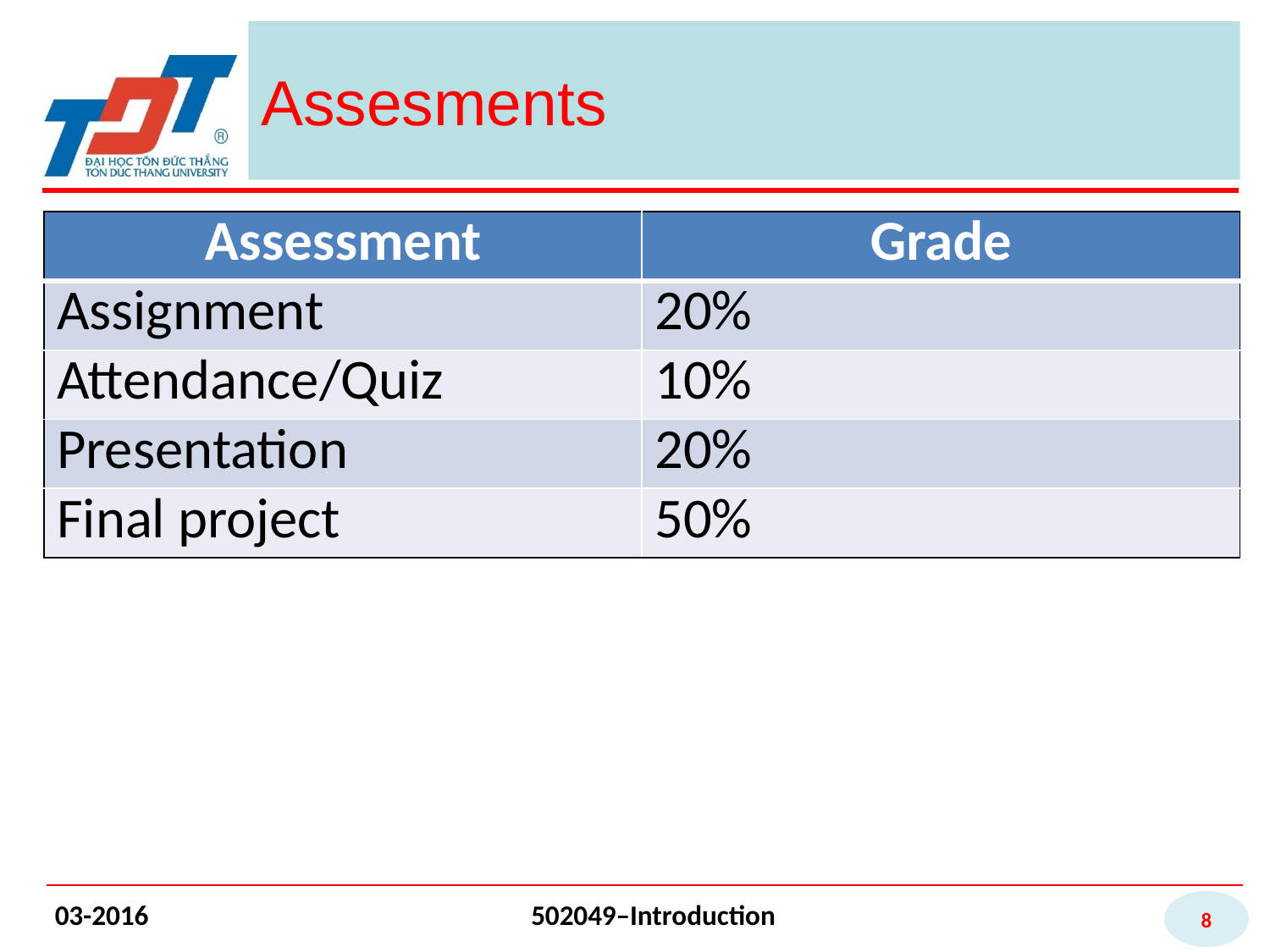

# Assesments
| Assessment | Grade |
| --- | --- |
| Assignment | 20% |
| Attendance/Quiz | 10% |
| Presentation | 20% |
| Final project | 50% |